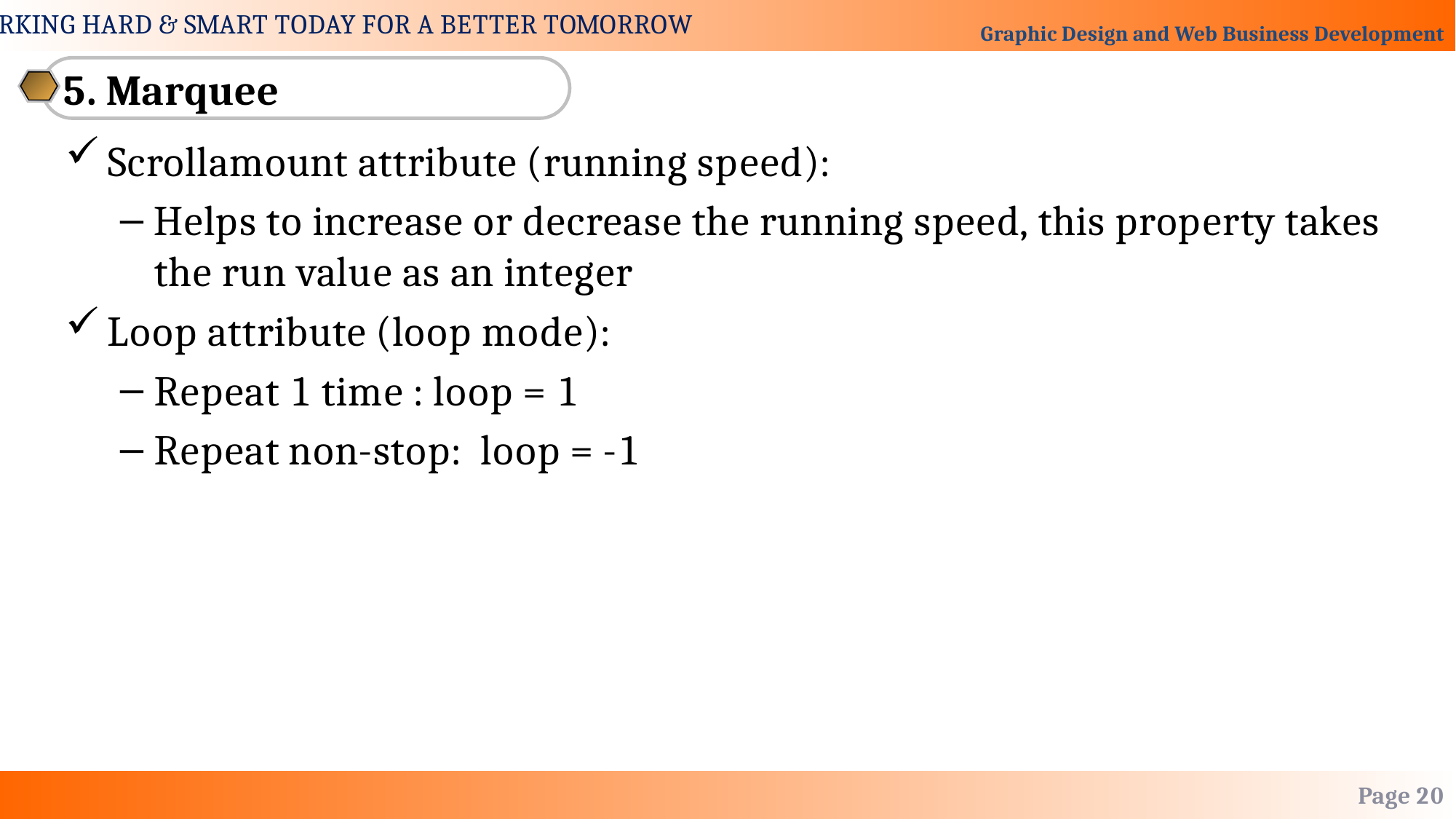

5. Marquee

Scrollamount attribute (running speed):
Helps to increase or decrease the running speed, this property takes the run value as an integer
Loop attribute (loop mode):
Repeat 1 time : loop = 1
Repeat non-stop:  loop = -1

Page 20